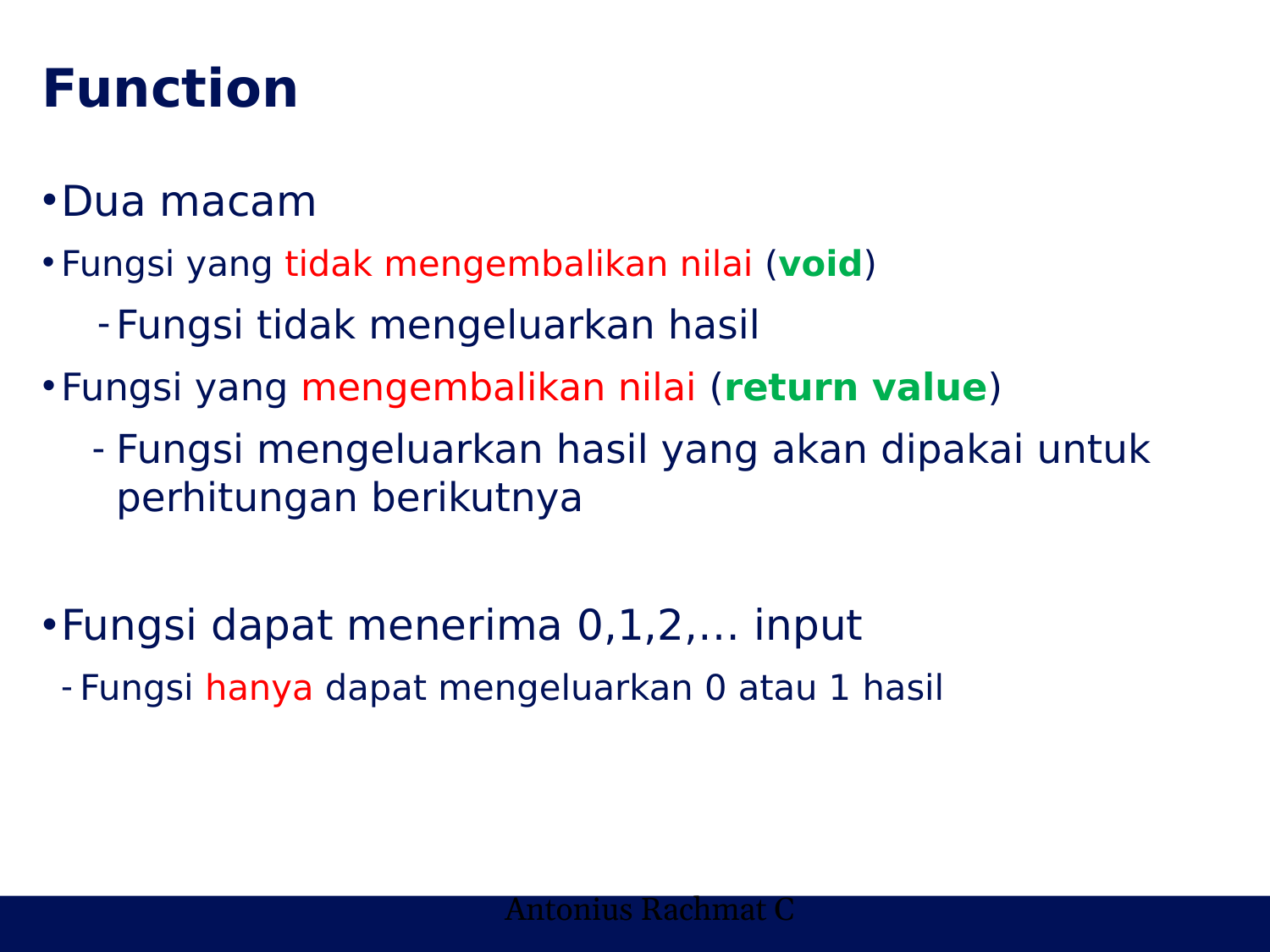

# Function
Dua macam
Fungsi yang tidak mengembalikan nilai (void)
Fungsi tidak mengeluarkan hasil
Fungsi yang mengembalikan nilai (return value)
Fungsi mengeluarkan hasil yang akan dipakai untuk perhitungan berikutnya

Fungsi dapat menerima 0,1,2,… input
Fungsi hanya dapat mengeluarkan 0 atau 1 hasil
Antonius Rachmat C